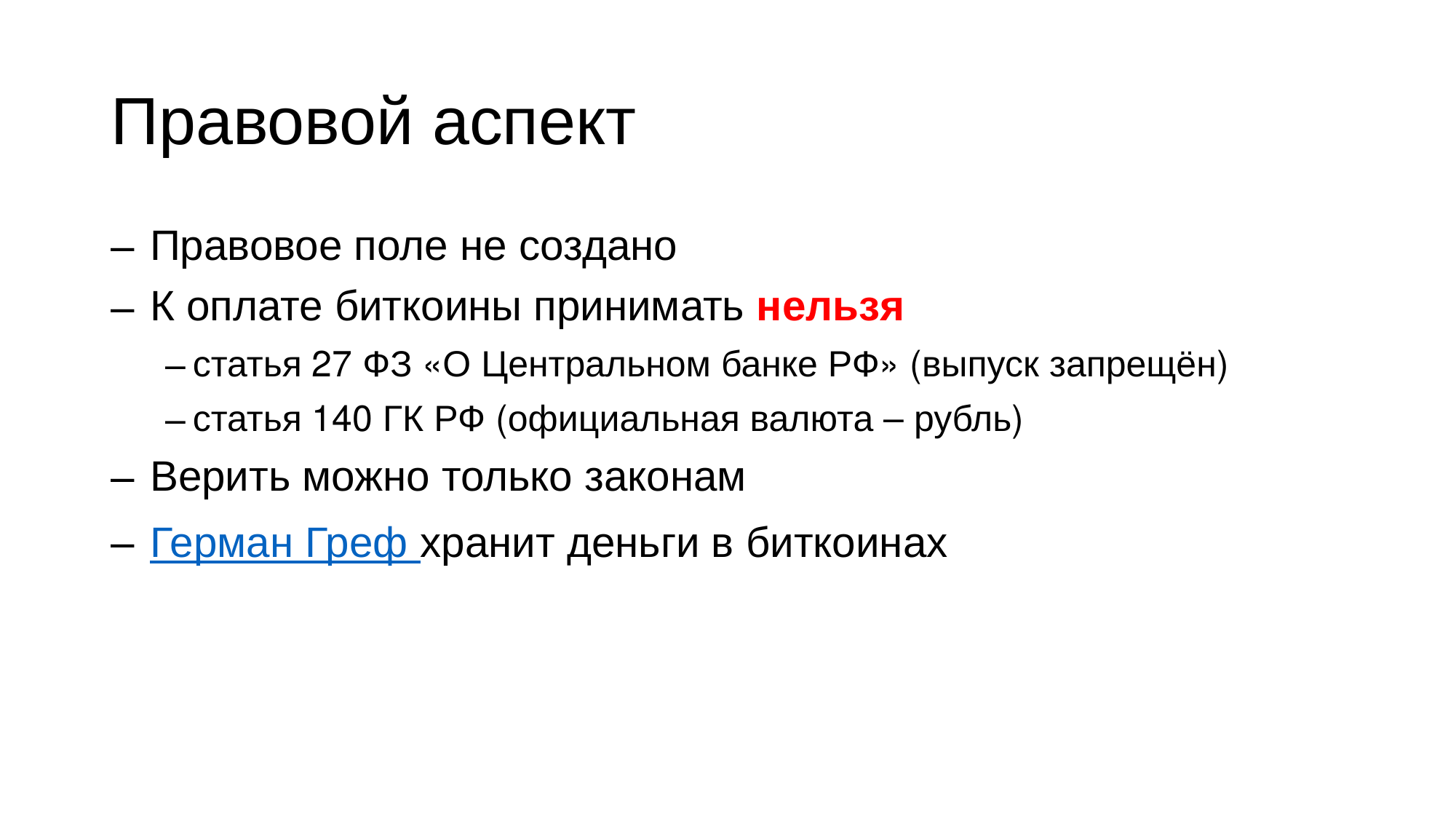

# Правовой аспект
 Правовое поле не создано
 К оплате биткоины принимать нельзя
статья 27 ФЗ «О Центральном банке РФ» (выпуск запрещён)
статья 140 ГК РФ (официальная валюта – рубль)
 Верить можно только законам
 Герман Греф хранит деньги в биткоинах